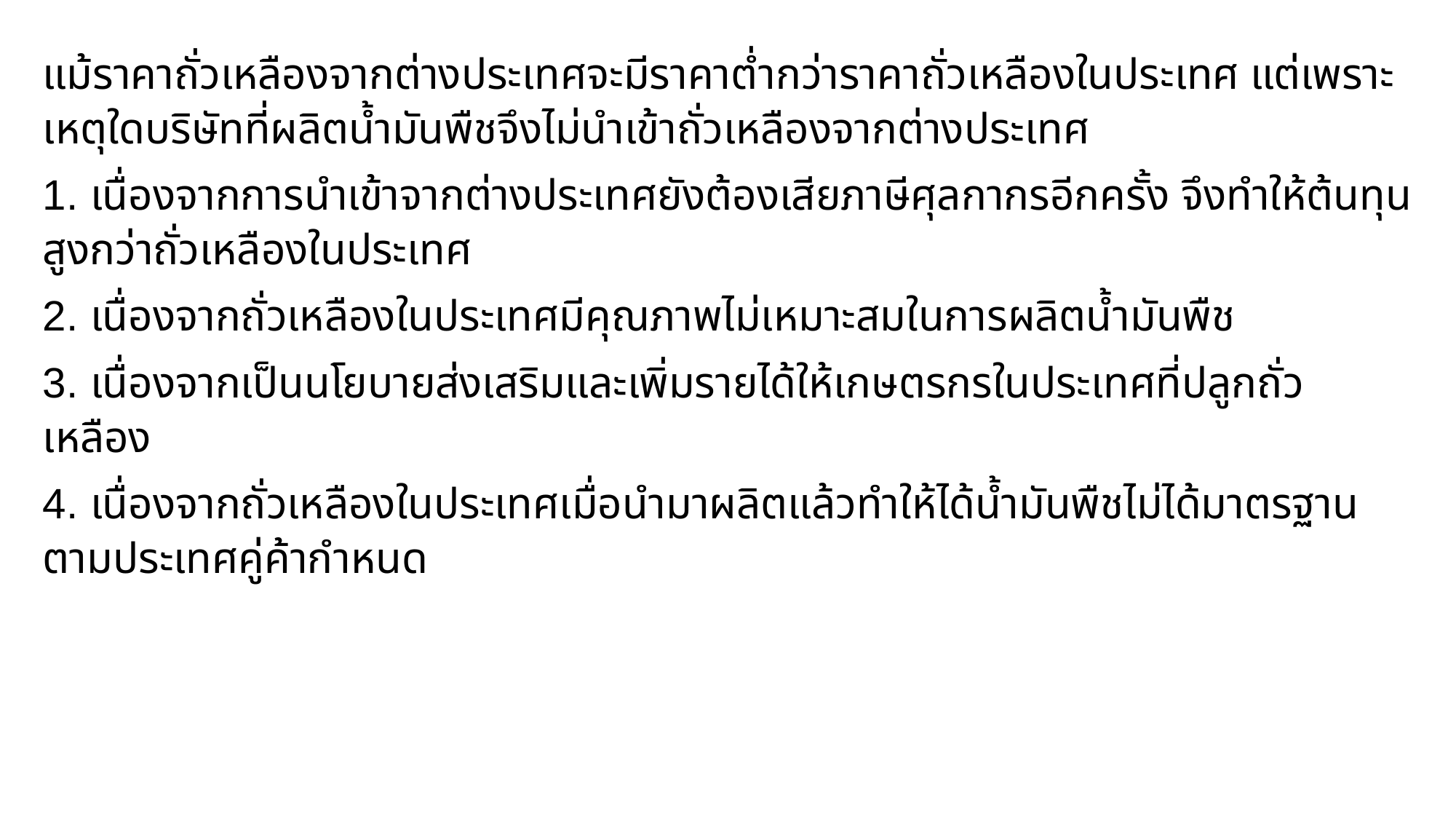

แม้ราคาถั่วเหลืองจากต่างประเทศจะมีราคาต่ำกว่าราคาถั่วเหลืองในประเทศ แต่เพราะเหตุใดบริษัทที่ผลิตน้ำมันพืชจึงไม่นําเข้าถั่วเหลืองจากต่างประเทศ
1. เนื่องจากการนําเข้าจากต่างประเทศยังต้องเสียภาษีศุลกากรอีกครั้ง จึงทำให้ต้นทุนสูงกว่าถั่วเหลืองในประเทศ
2. เนื่องจากถั่วเหลืองในประเทศมีคุณภาพไม่เหมาะสมในการผลิตน้ำมันพืช
3. เนื่องจากเป็นนโยบายส่งเสริมและเพิ่มรายได้ให้เกษตรกรในประเทศที่ปลูกถั่วเหลือง
4. เนื่องจากถั่วเหลืองในประเทศเมื่อนํามาผลิตแล้วทำให้ได้น้ำมันพืชไม่ได้มาตรฐานตามประเทศคู่ค้ากำหนด